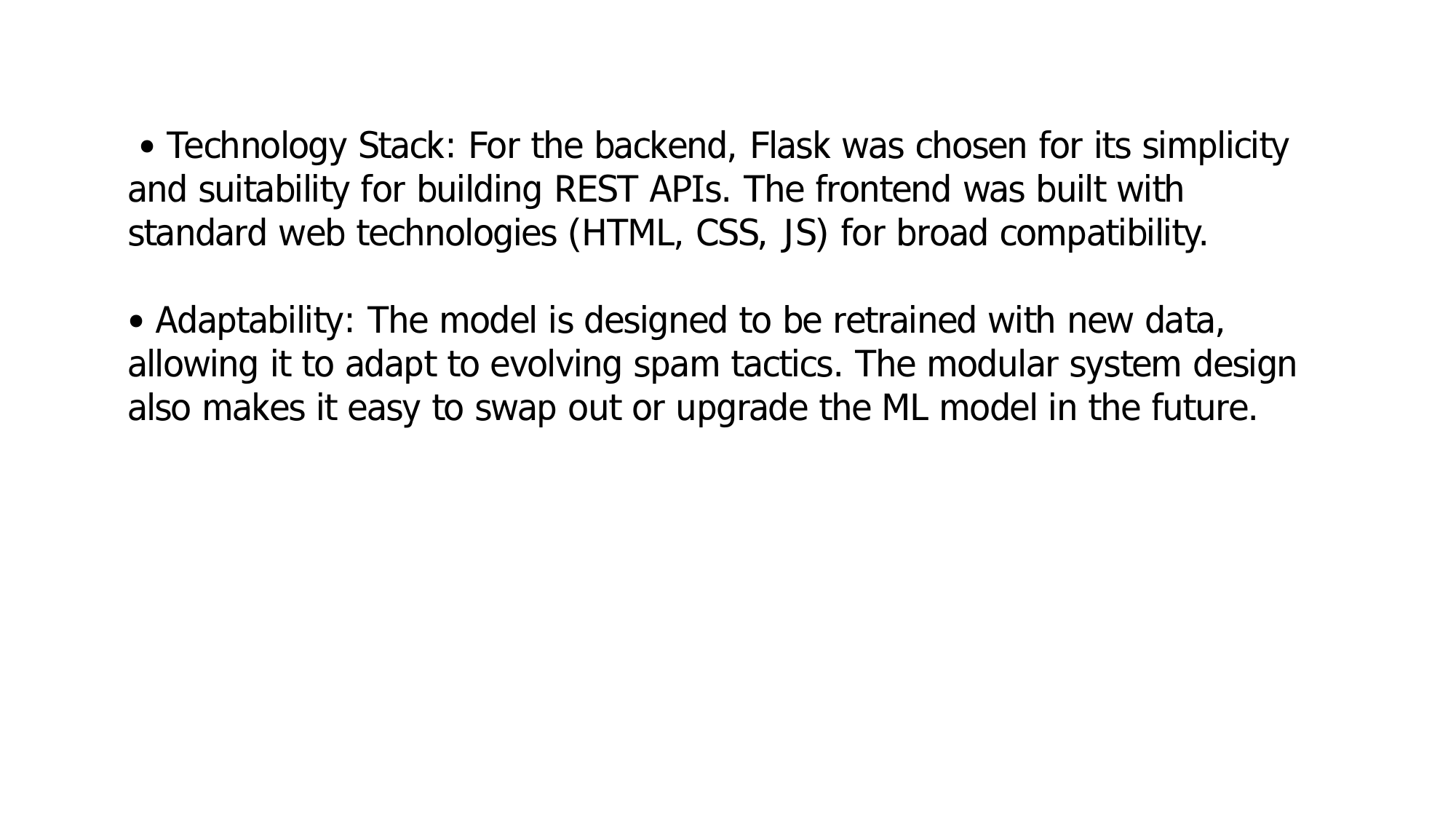

• Technology Stack: For the backend, Flask was chosen for its simplicity and suitability for building REST APIs. The frontend was built with standard web technologies (HTML, CSS, JS) for broad compatibility.

• Adaptability: The model is designed to be retrained with new data, allowing it to adapt to evolving spam tactics. The modular system design also makes it easy to swap out or upgrade the ML model in the future.